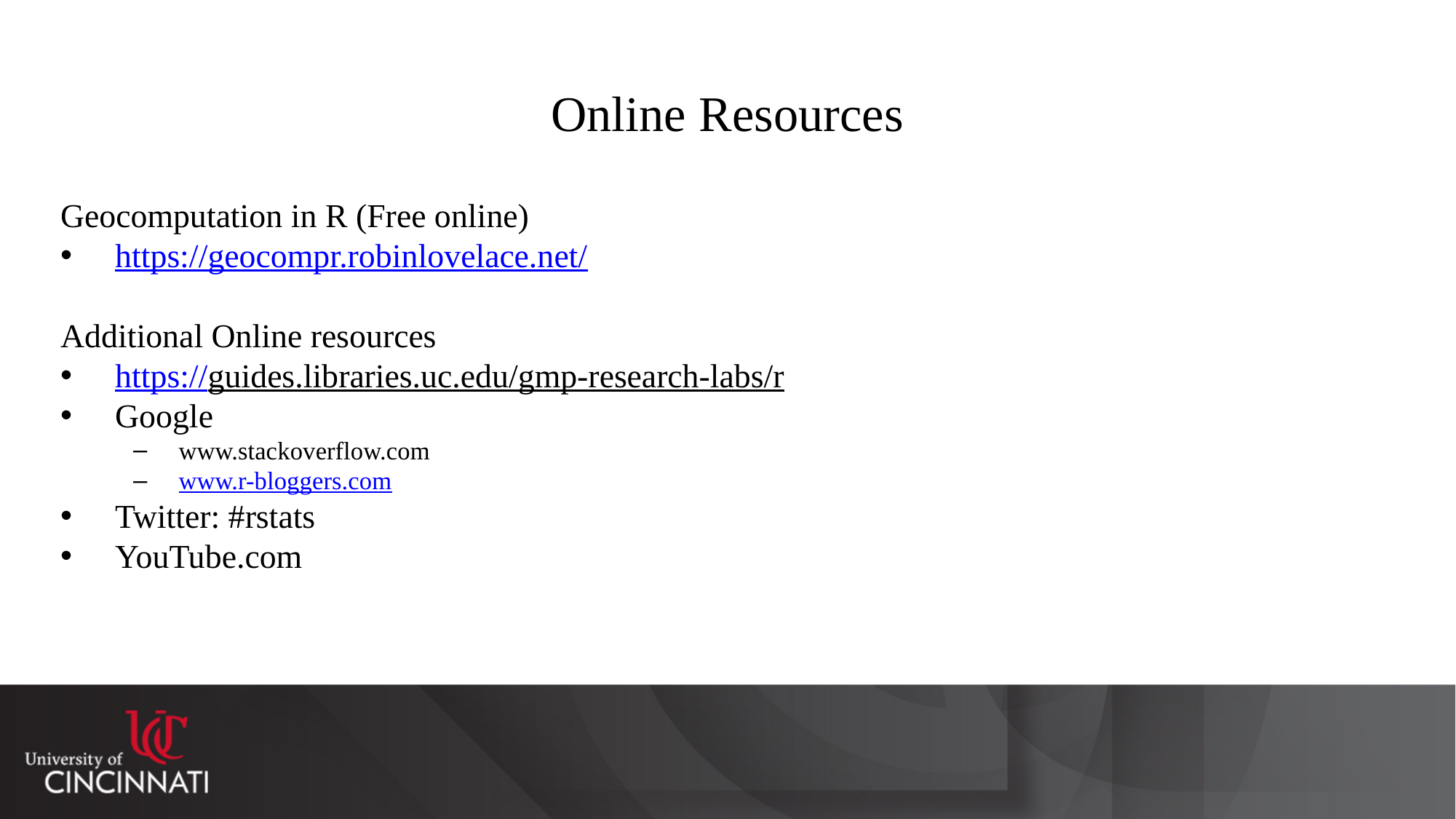

# Online Resources
Geocomputation in R (Free online)
https://geocompr.robinlovelace.net/

Additional Online resources
https://guides.libraries.uc.edu/gmp-research-labs/r
Google
www.stackoverflow.com
www.r-bloggers.com
Twitter: #rstats
YouTube.com